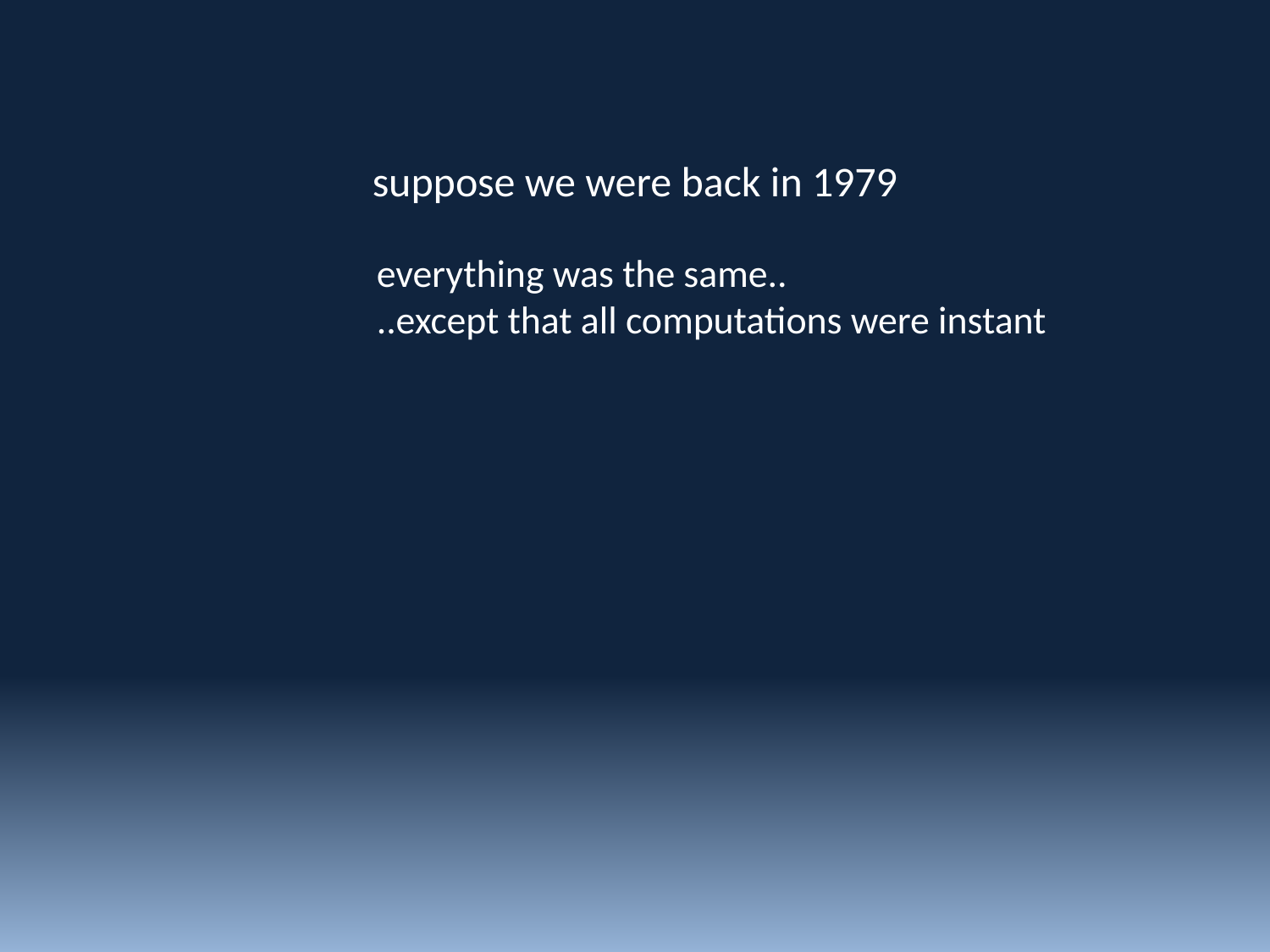

suppose we were back in 1979
everything was the same..
..except that all computations were instant